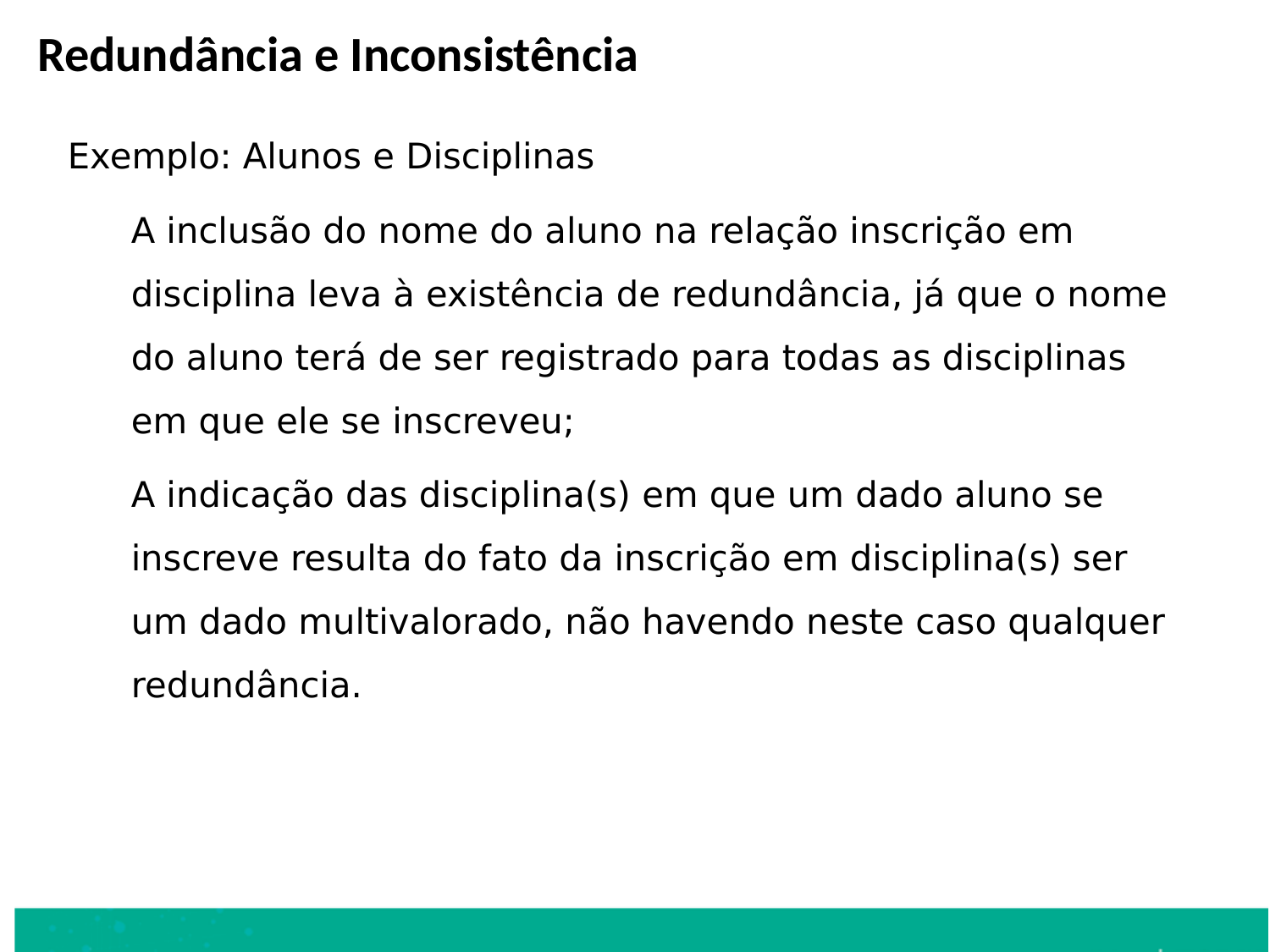

Redundância e Inconsistência
Exemplo: Alunos e Disciplinas
	A inclusão do nome do aluno na relação inscrição em disciplina leva à existência de redundância, já que o nome do aluno terá de ser registrado para todas as disciplinas em que ele se inscreveu;
	A indicação das disciplina(s) em que um dado aluno se inscreve resulta do fato da inscrição em disciplina(s) ser um dado multivalorado, não havendo neste caso qualquer redundância.